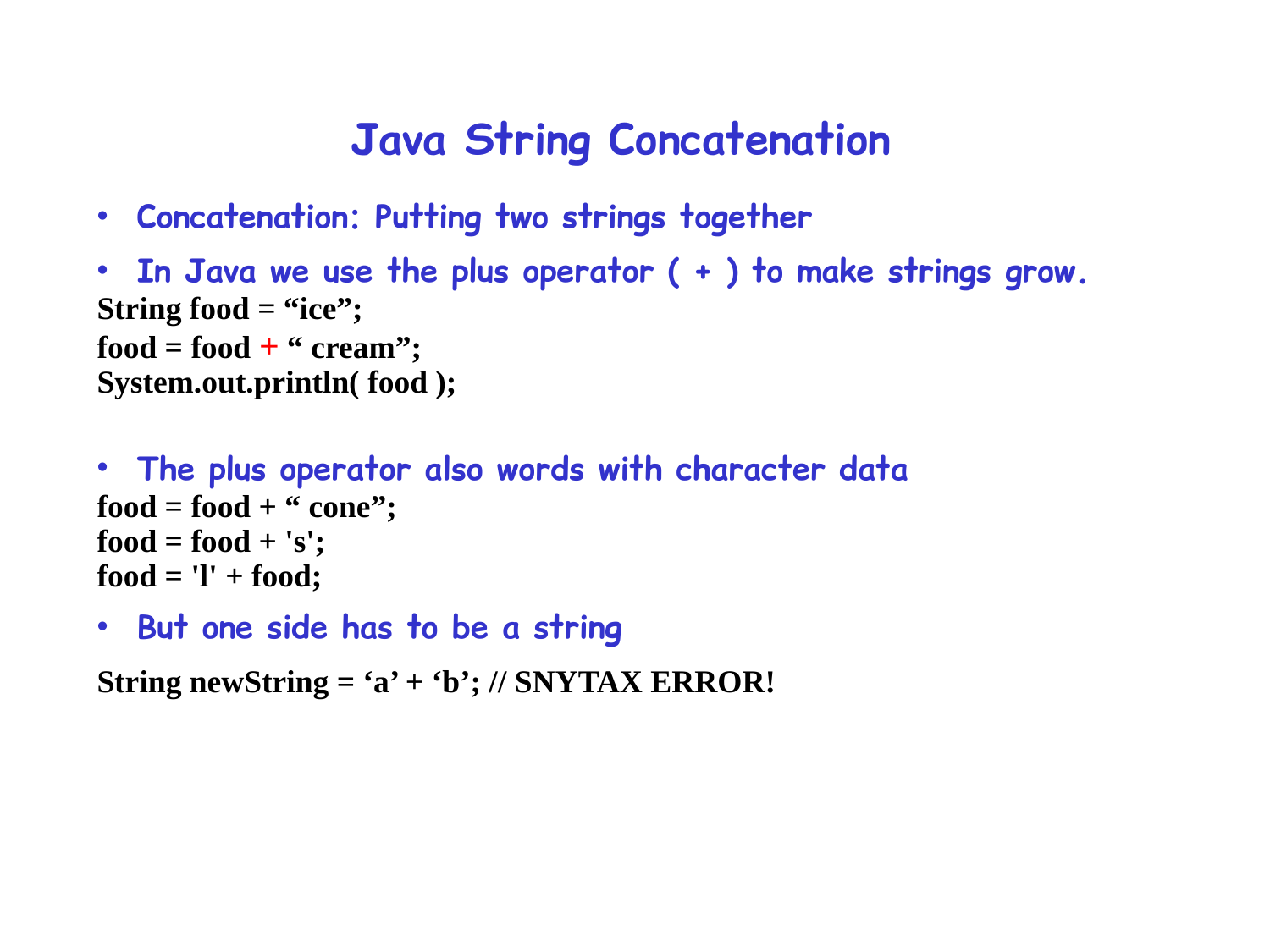

Java String Concatenation
Concatenation: Putting two strings together
In Java we use the plus operator ( + ) to make strings grow.
String food = “ice”;
food = food + “ cream”;
System.out.println( food );

The plus operator also words with character data
food = food + “ cone”;
food = food + 's';
food = 'l' + food;
But one side has to be a string
String newString = ‘a’ + ‘b’; // SNYTAX ERROR!